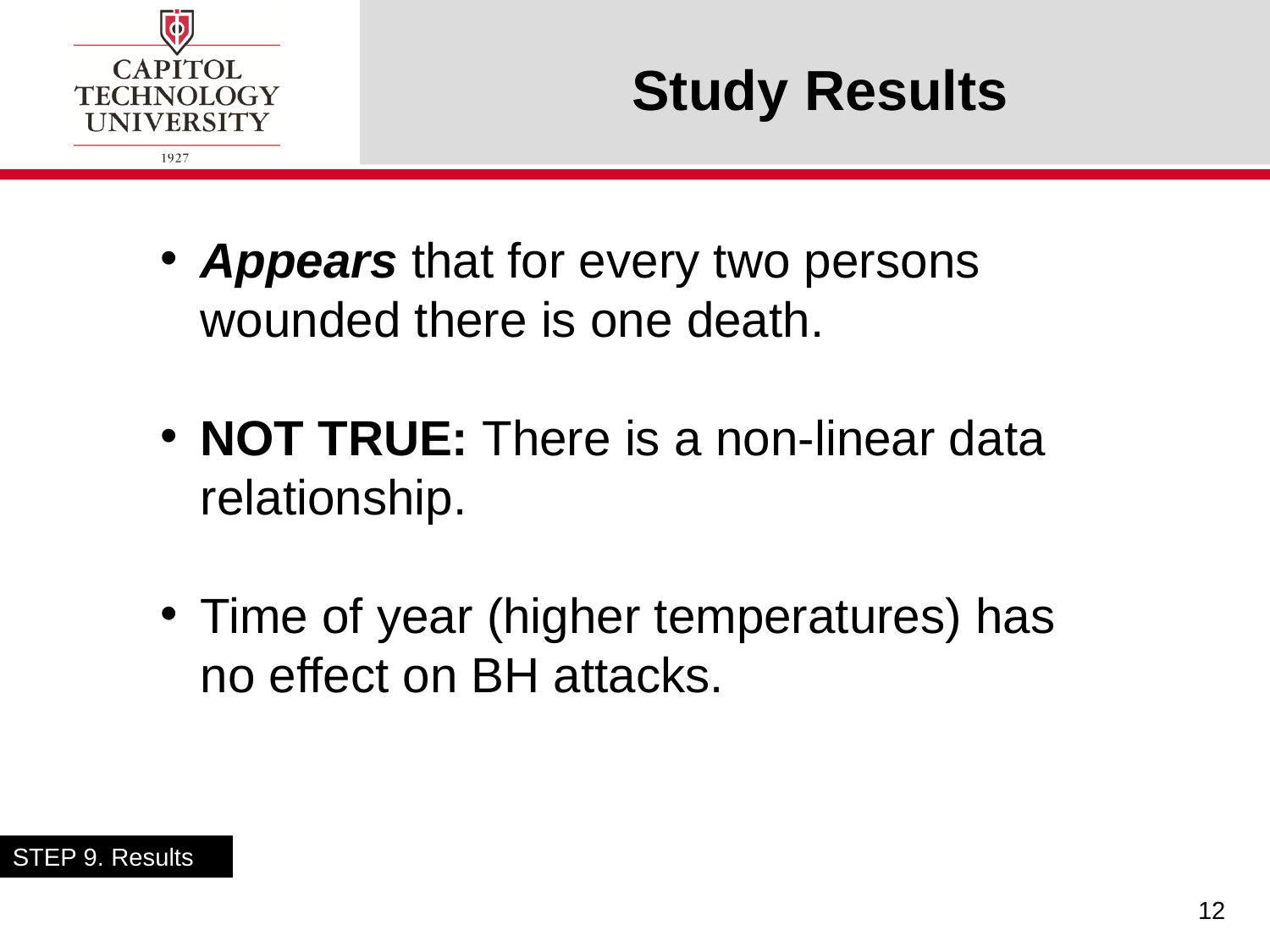

# Study Results
Appears that for every two persons wounded there is one death.
NOT TRUE: There is a non-linear data relationship.
Time of year (higher temperatures) has no effect on BH attacks.
STEP 9. Results
12